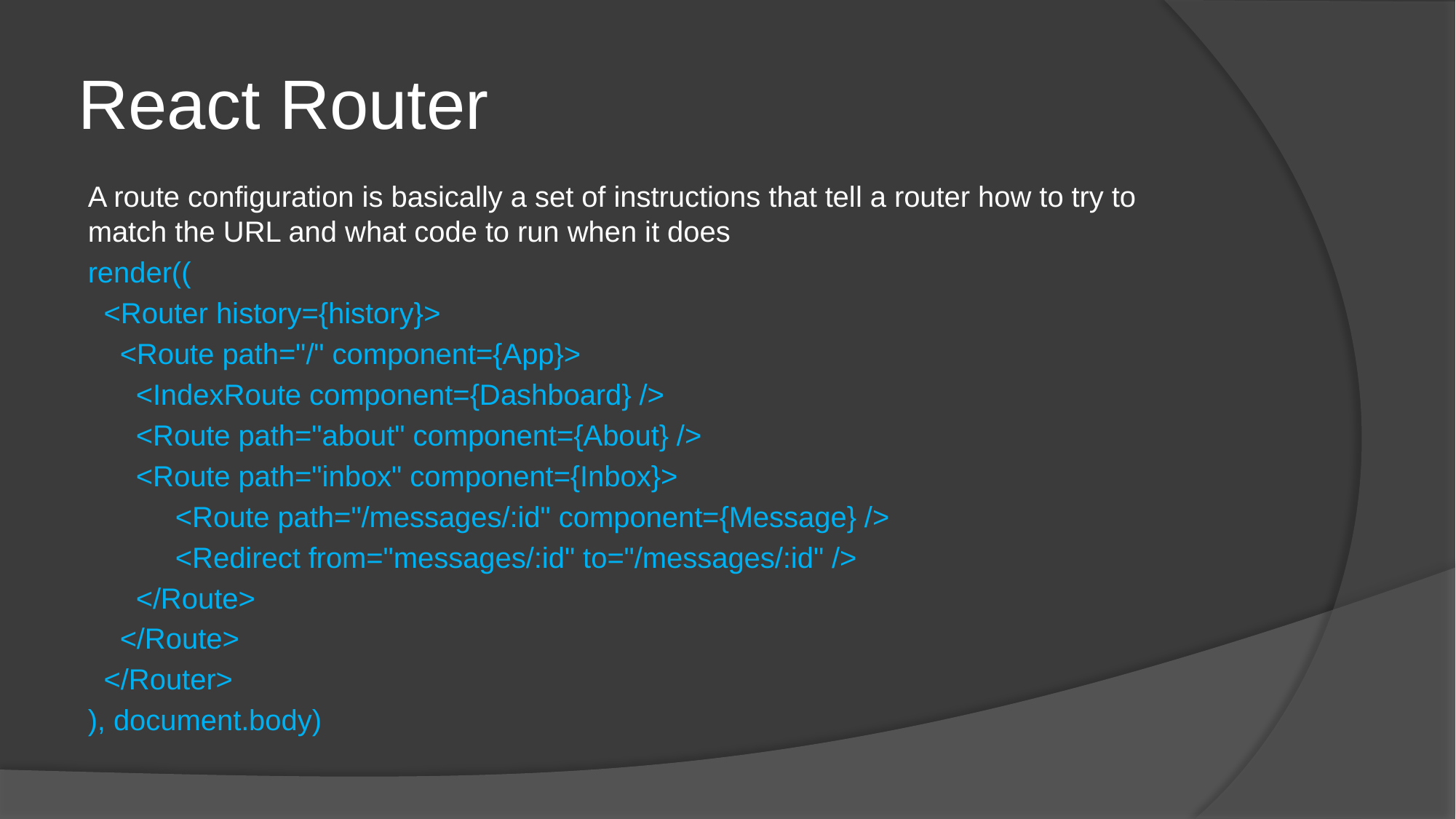

# React Router
A route configuration is basically a set of instructions that tell a router how to try to match the URL and what code to run when it does
render((
  <Router history={history}>
    <Route path="/" component={App}>
      <IndexRoute component={Dashboard} />
      <Route path="about" component={About} />
      <Route path="inbox" component={Inbox}>
	<Route path="/messages/:id" component={Message} />
	<Redirect from="messages/:id" to="/messages/:id" />
      </Route>
    </Route>
  </Router>
), document.body)